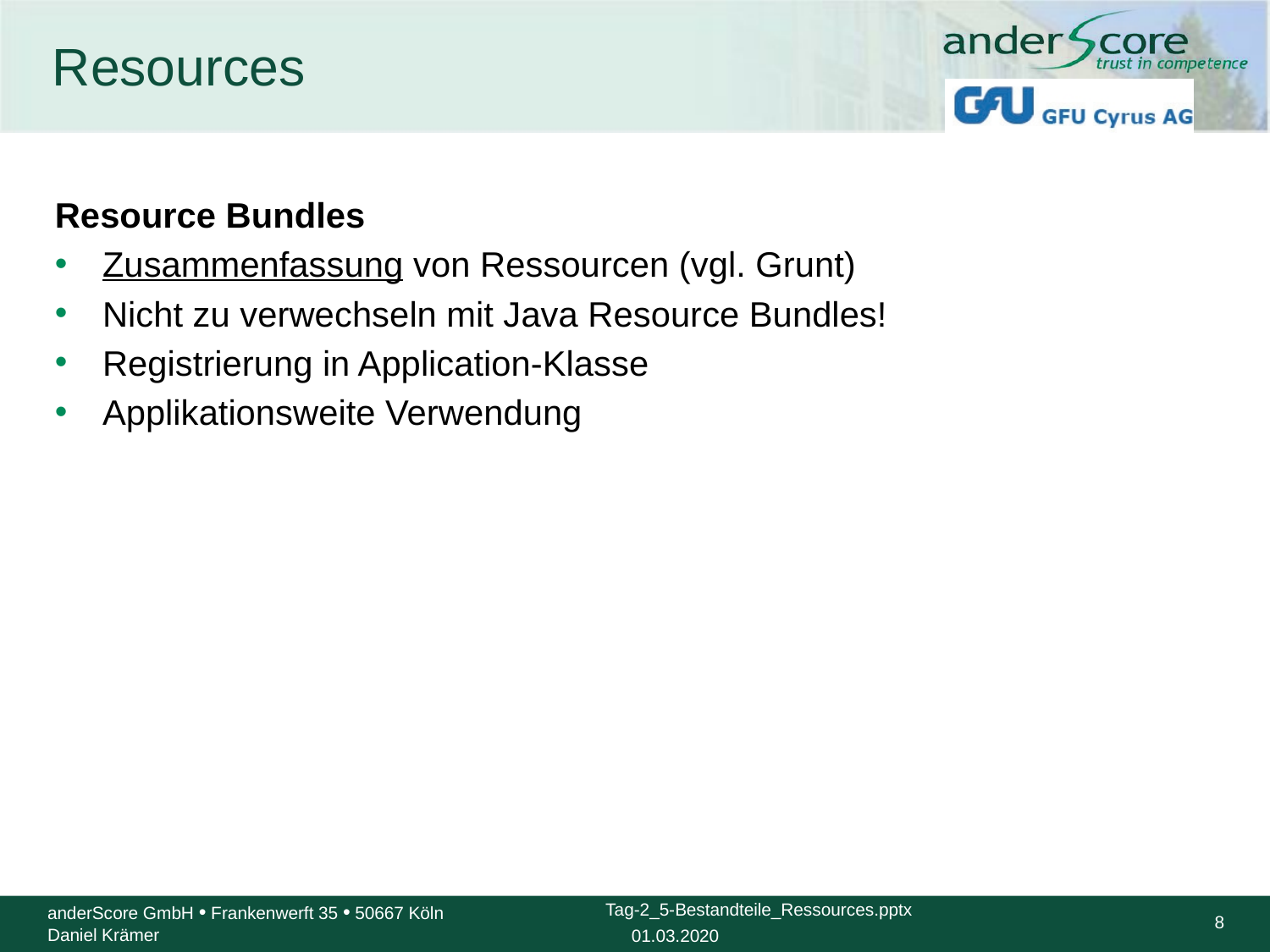

# Resources
Resource Bundles
Zusammenfassung von Ressourcen (vgl. Grunt)
Nicht zu verwechseln mit Java Resource Bundles!
Registrierung in Application-Klasse
Applikationsweite Verwendung